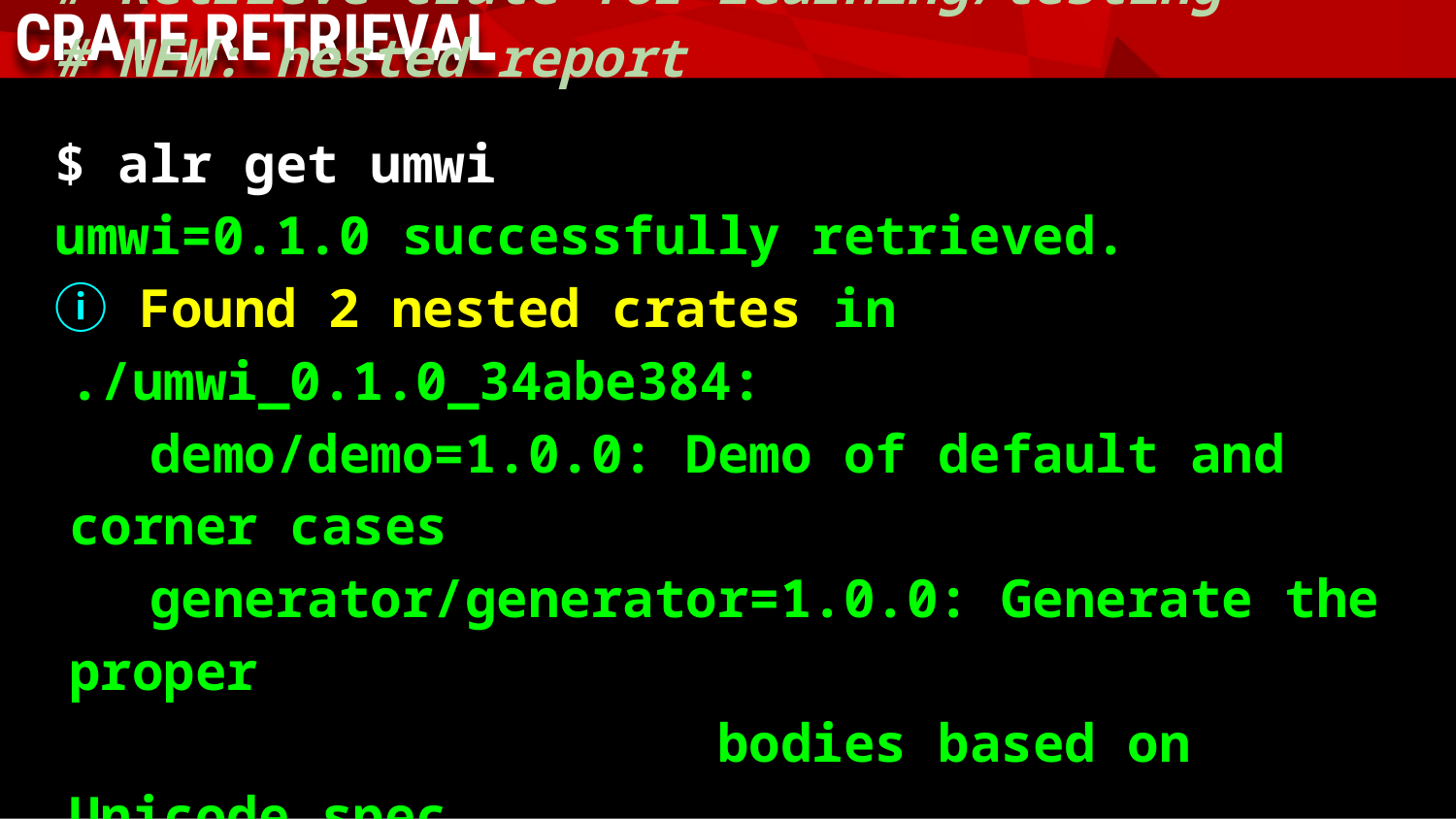

CRATE RETRIEVAL
# Retrieve crate for learning/testing
# NEW: nested report

$ alr get umwi
umwi=0.1.0 successfully retrieved.
ⓘ Found 2 nested crates in ./umwi_0.1.0_34abe384:
   demo/demo=1.0.0: Demo of default and corner cases
   generator/generator=1.0.0: Generate the proper
                     bodies based on Unicode spec

# Also works for `alr with`